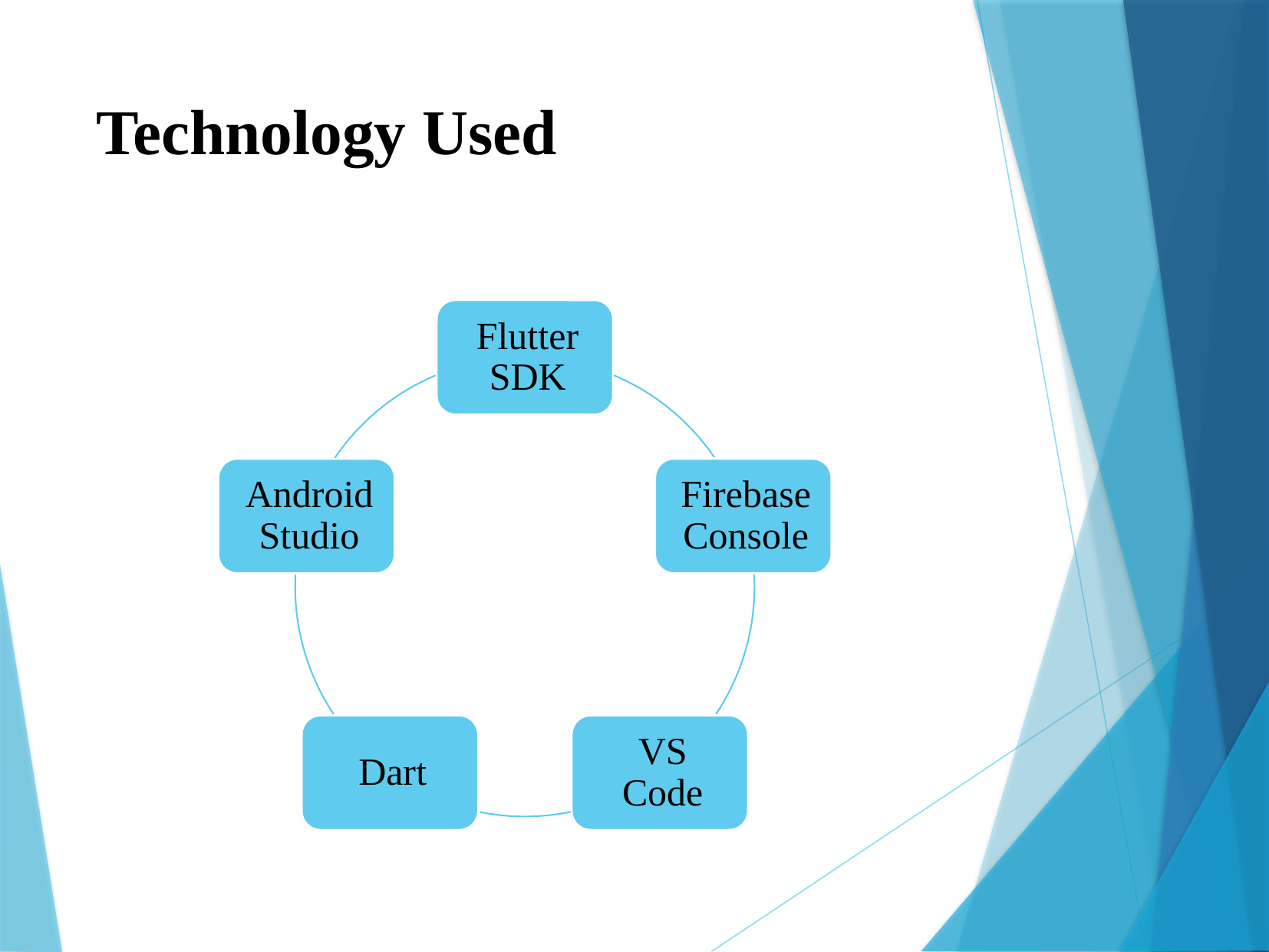

# Technology Used
Flutter SDK
Firebase Console
VS Code
Dart
Android Studio